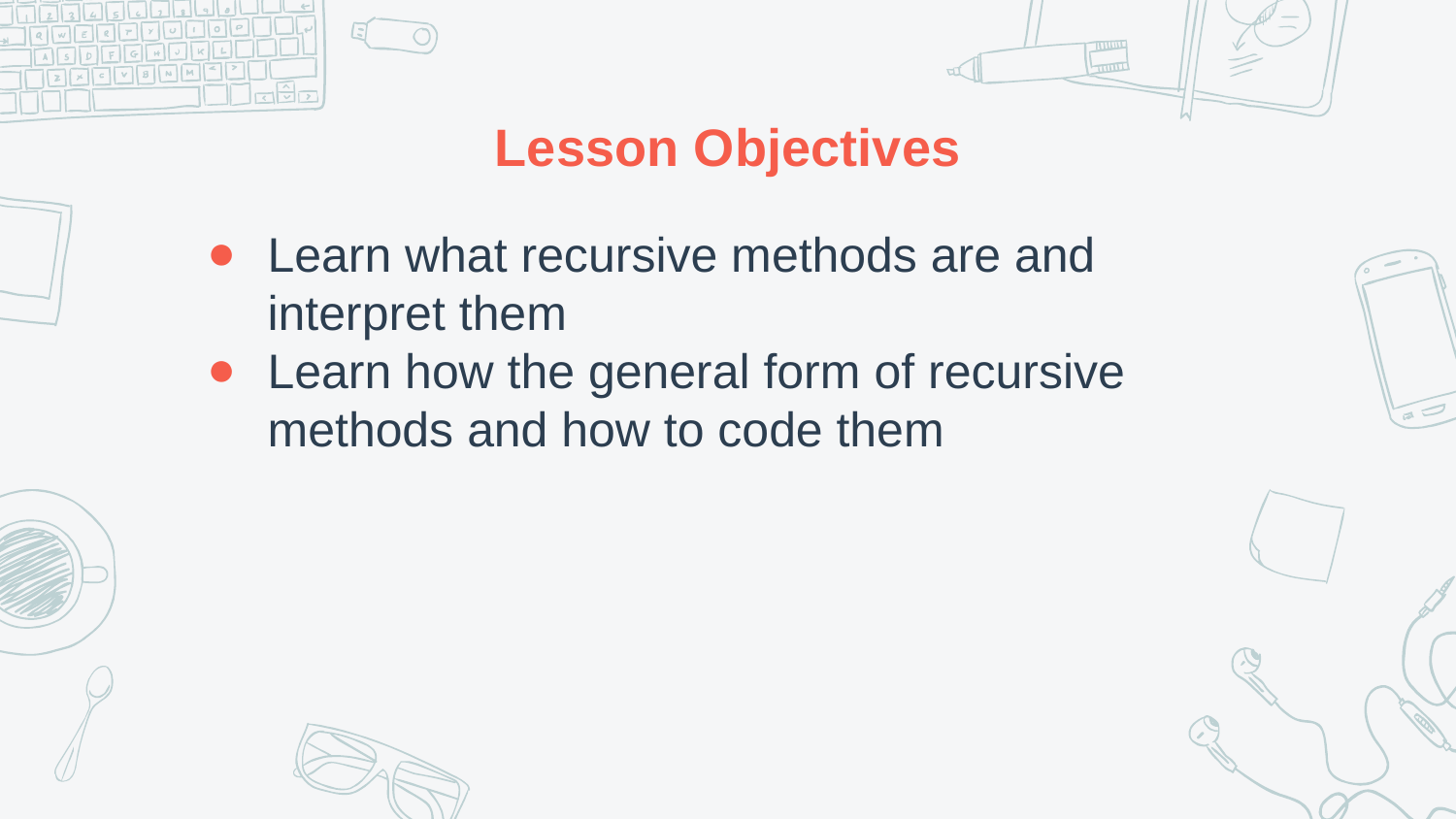

# Lesson Objectives
Learn what recursive methods are and interpret them
Learn how the general form of recursive methods and how to code them